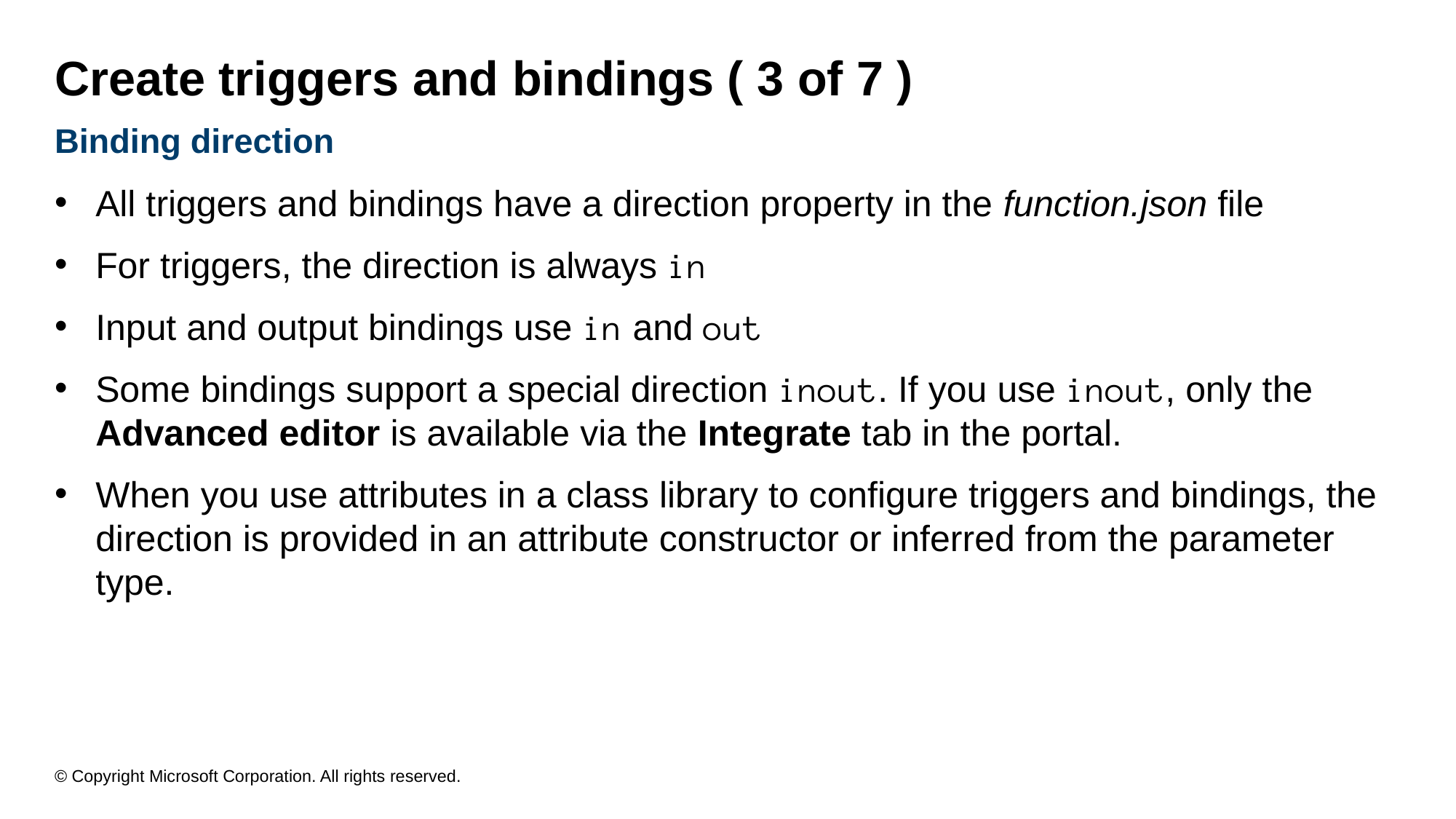

# Create triggers and bindings ( 3 of 7 )
Binding direction
All triggers and bindings have a direction property in the function.json file
For triggers, the direction is always in
Input and output bindings use in and out
Some bindings support a special direction inout. If you use inout, only the Advanced editor is available via the Integrate tab in the portal.
When you use attributes in a class library to configure triggers and bindings, the direction is provided in an attribute constructor or inferred from the parameter type.